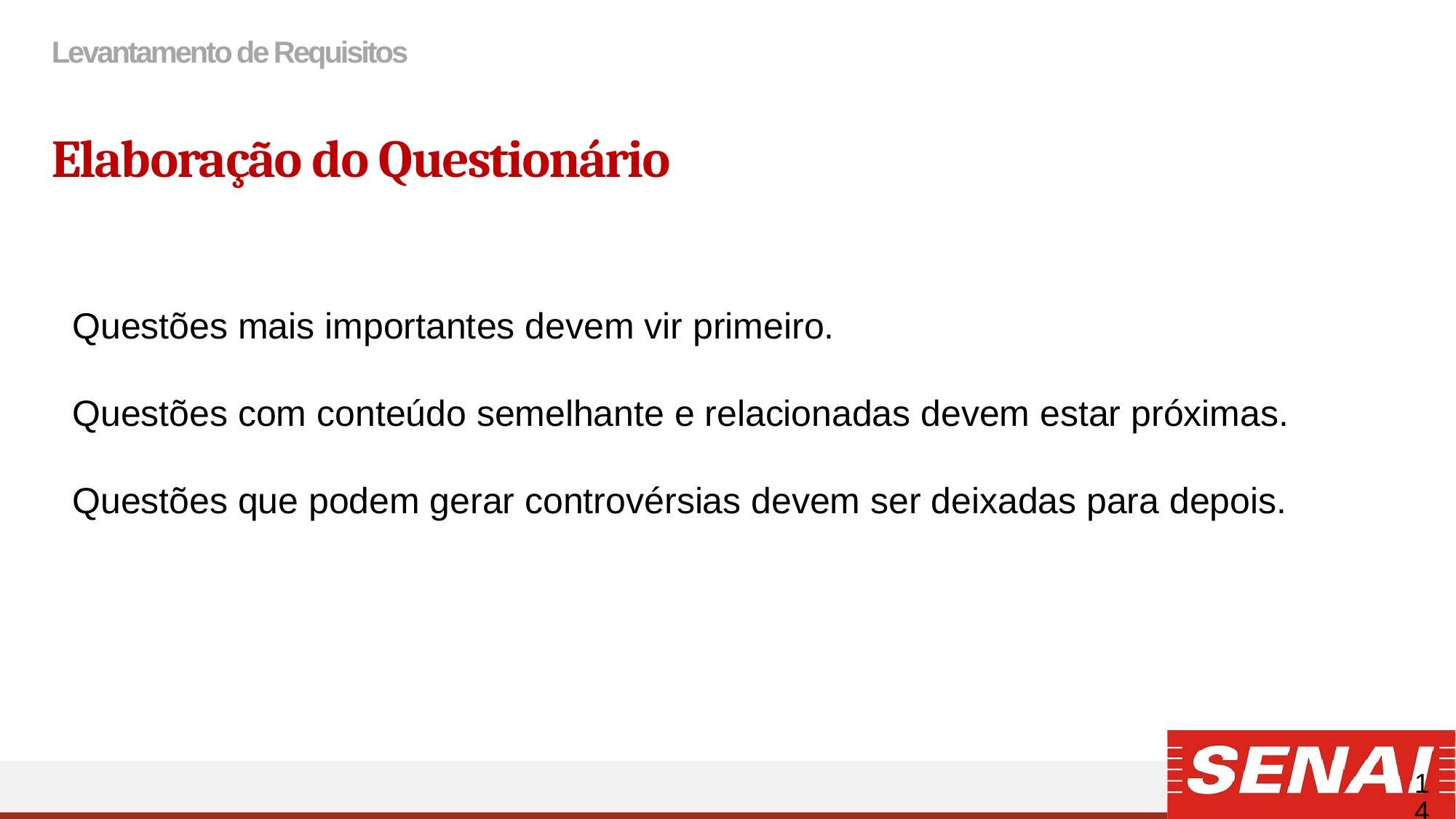

# Levantamento de Requisitos
Elaboração do Questionário

Questões mais importantes devem vir primeiro.

Questões com conteúdo semelhante e relacionadas devem estar próximas.

Questões que podem gerar controvérsias devem ser deixadas para depois.
14